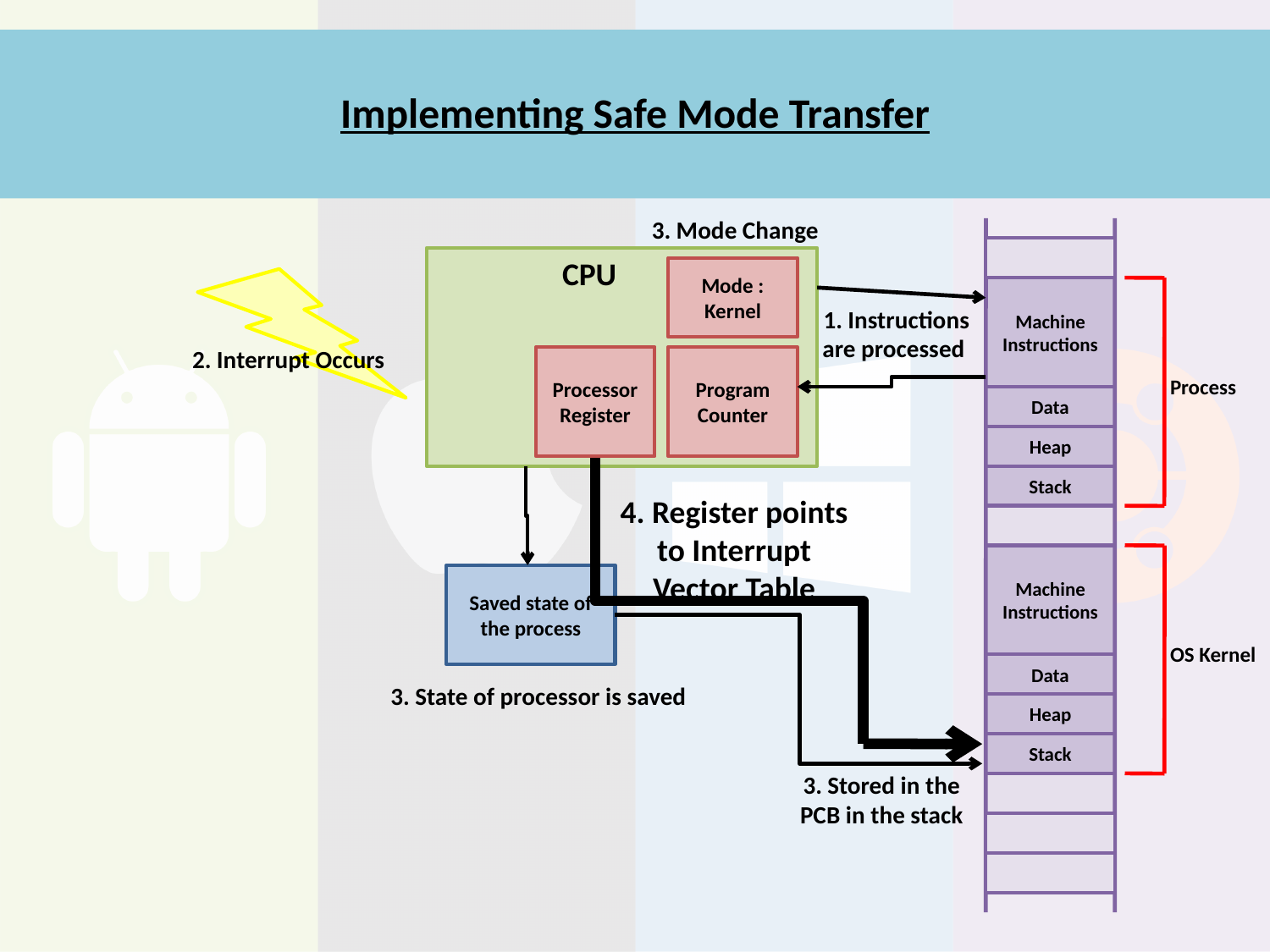

# Implementing Safe Mode Transfer
3. Mode Change

CPU
Mode : Kernel

Machine Instructions
1. Instructions are processed
2. Interrupt Occurs
Processor Register
Program Counter
Process
Data
Heap
Stack
4. Register points to Interrupt Vector Table

Machine Instructions
Saved state of the process
OS Kernel
Data
3. State of processor is saved
Heap
Stack
3. Stored in the PCB in the stack